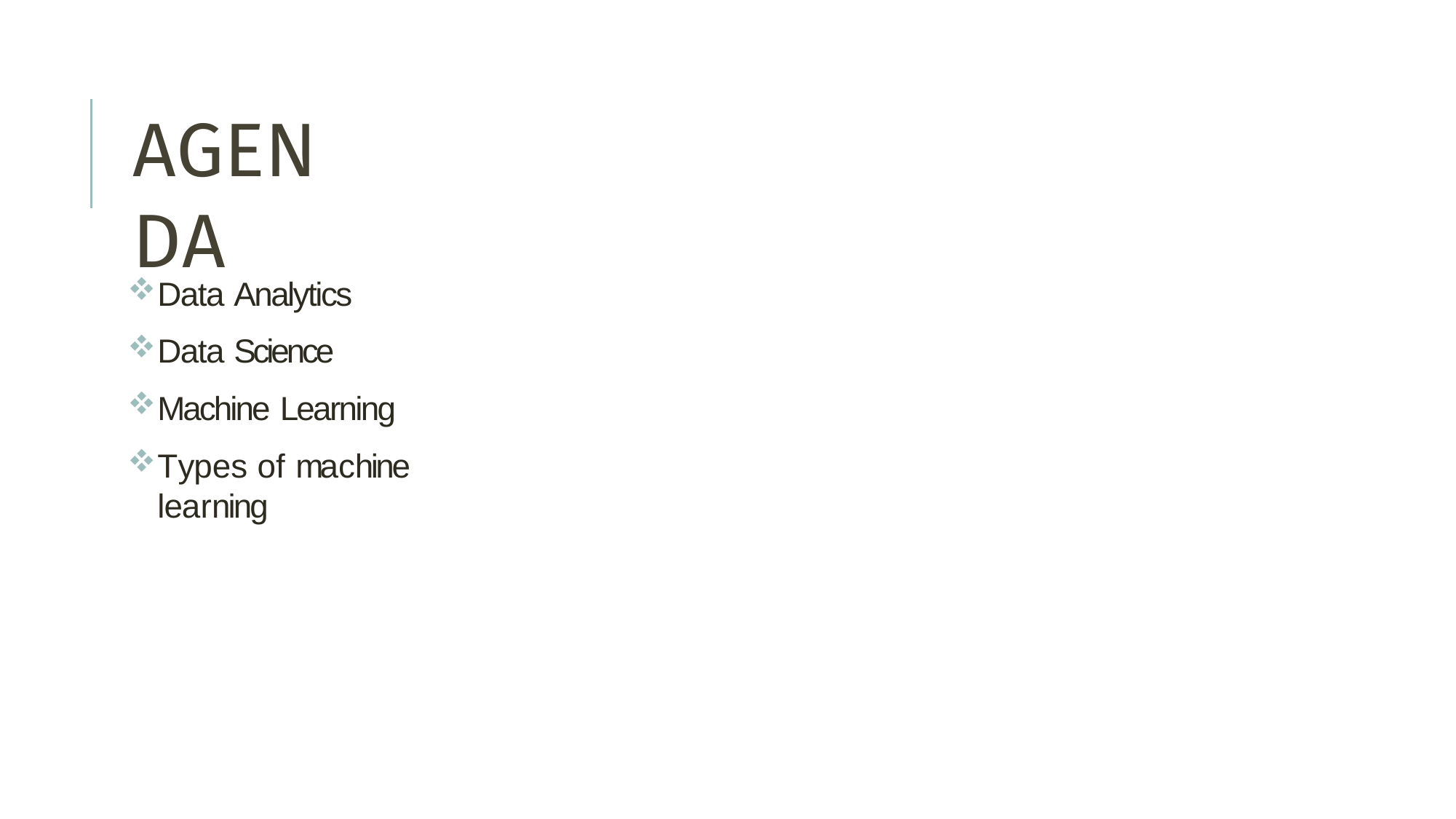

# AGENDA
Data Analytics
Data Science
Machine Learning
Types of machine learning